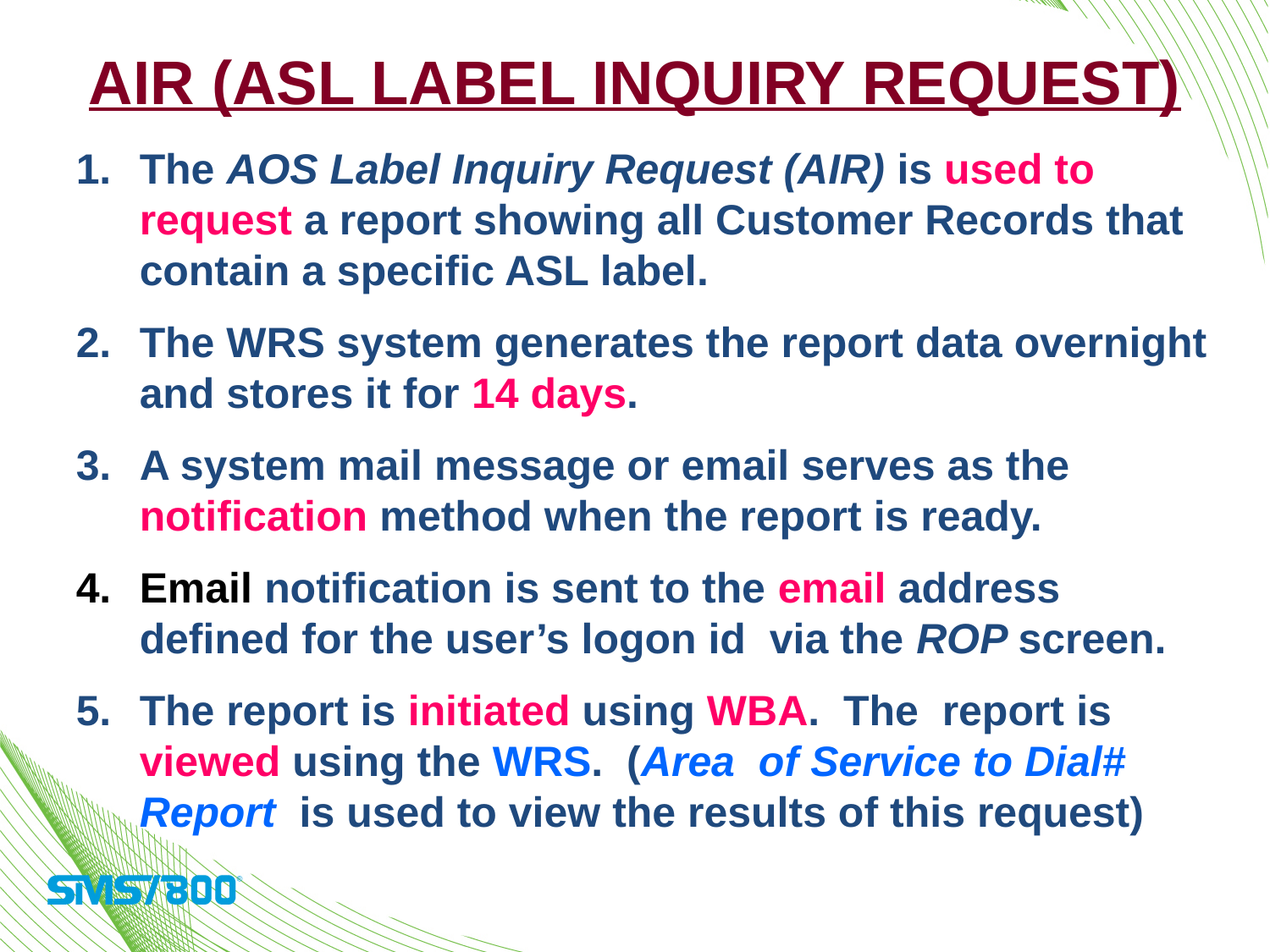

# AIR (ASL Label Inquiry Request)
The AOS Label Inquiry Request (AIR) is used to request a report showing all Customer Records that contain a specific ASL label.
The WRS system generates the report data overnight and stores it for 14 days.
A system mail message or email serves as the notification method when the report is ready.
Email notification is sent to the email address defined for the user’s logon id  via the ROP screen.
The report is initiated using WBA.  The  report is viewed using the WRS.  (Area  of Service to Dial# Report  is used to view the results of this request)
1 Name